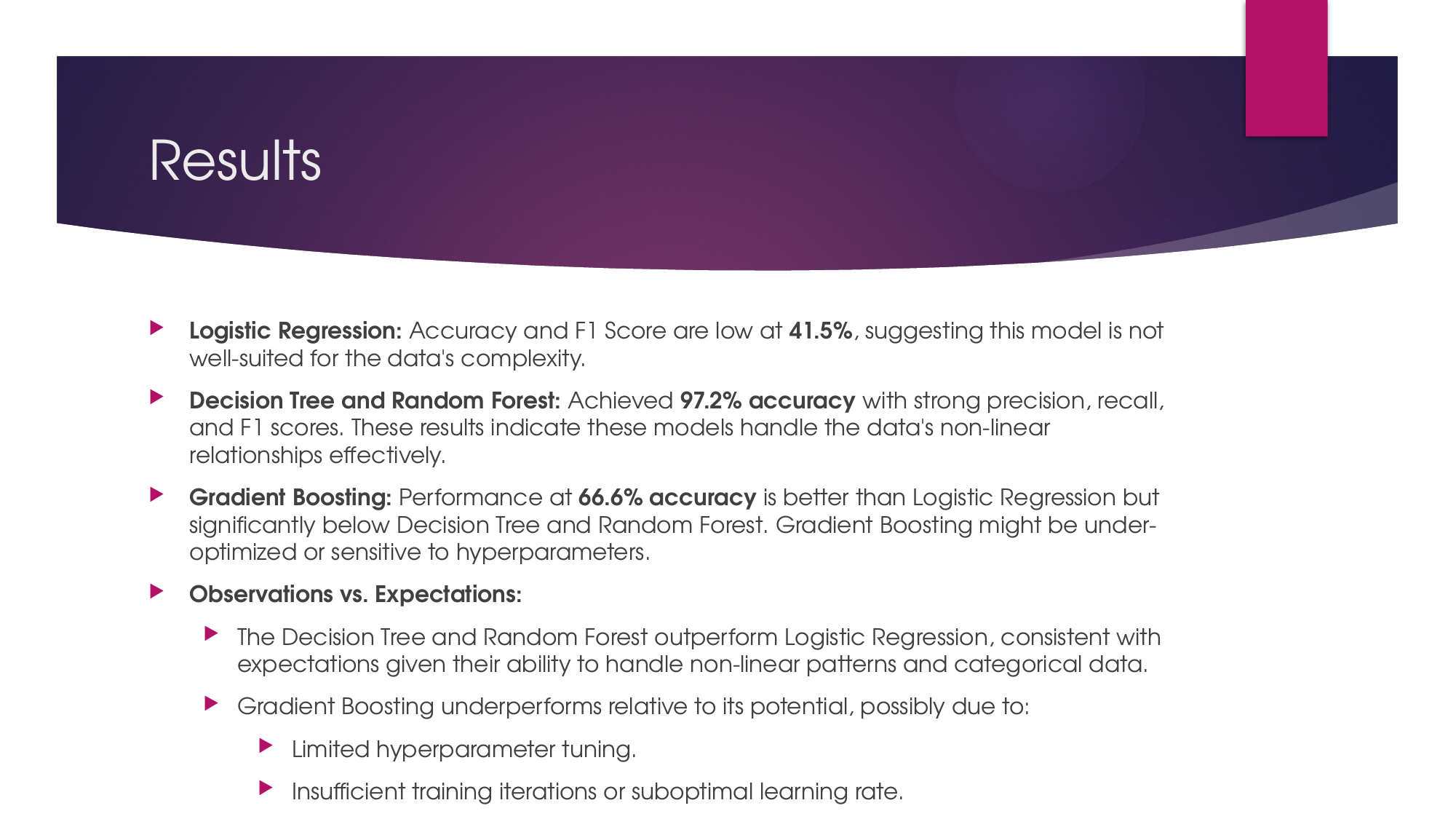

# Results
Logistic Regression: Accuracy and F1 Score are low at 41.5%, suggesting this model is not well-suited for the data's complexity.
Decision Tree and Random Forest: Achieved 97.2% accuracy with strong precision, recall, and F1 scores. These results indicate these models handle the data's non-linear relationships effectively.
Gradient Boosting: Performance at 66.6% accuracy is better than Logistic Regression but significantly below Decision Tree and Random Forest. Gradient Boosting might be under-optimized or sensitive to hyperparameters.
Observations vs. Expectations:
The Decision Tree and Random Forest outperform Logistic Regression, consistent with expectations given their ability to handle non-linear patterns and categorical data.
Gradient Boosting underperforms relative to its potential, possibly due to:
Limited hyperparameter tuning.
Insufficient training iterations or suboptimal learning rate.
Insights:
Decision Tree and Random Forest deliver excellent results due to their robustness to feature interactions and categorical data handling.
Gradient Boosting requires further tuning to match its theoretical potential.